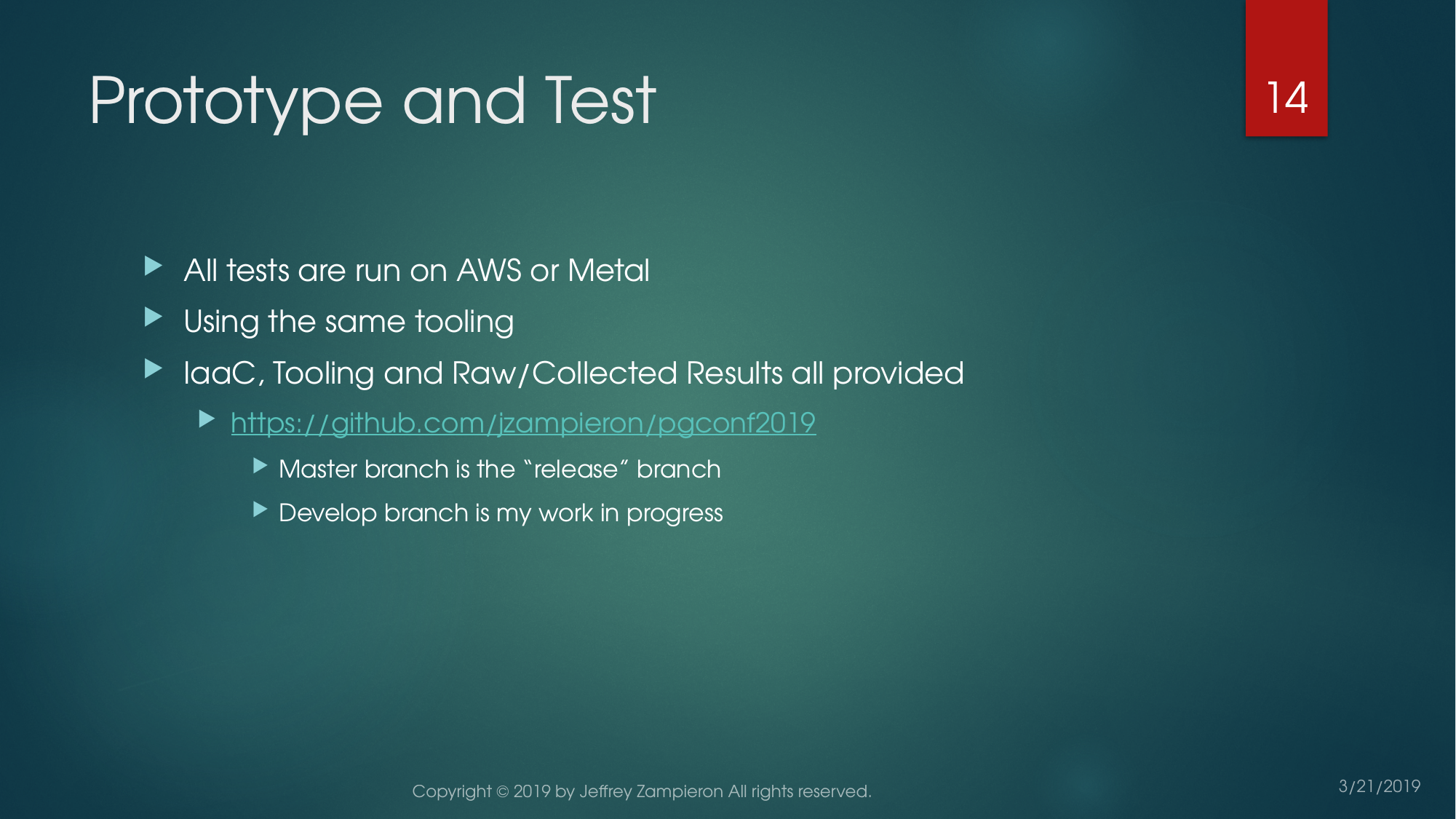

14
# Prototype and Test
All tests are run on AWS or Metal
Using the same tooling
IaaC, Tooling and Raw/Collected Results all provided
https://github.com/jzampieron/pgconf2019
Master branch is the “release” branch
Develop branch is my work in progress
Copyright © 2019 by Jeffrey Zampieron All rights reserved.
3/21/2019